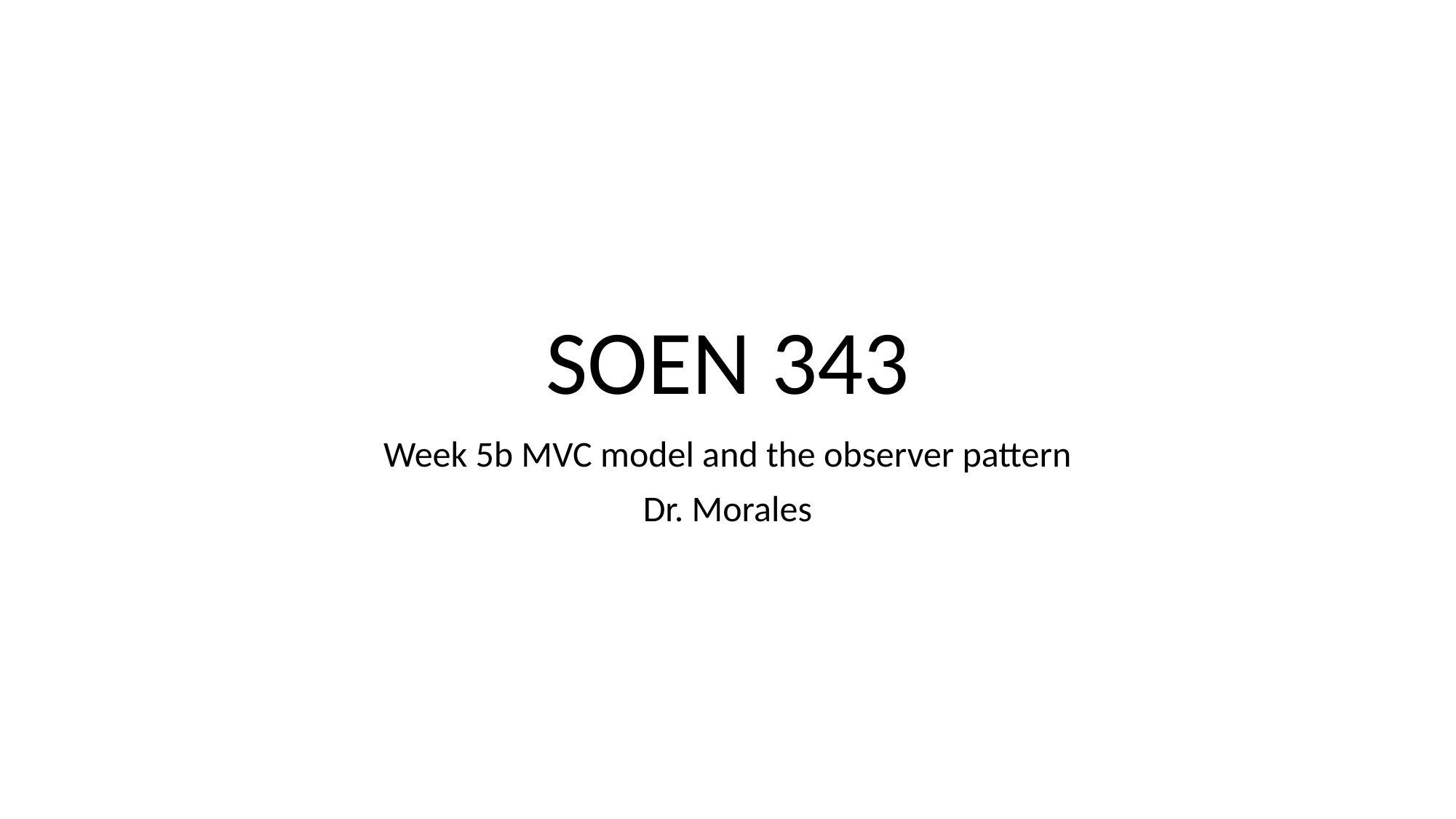

# SOEN 343
Week 5b MVC model and the observer pattern
Dr. Morales